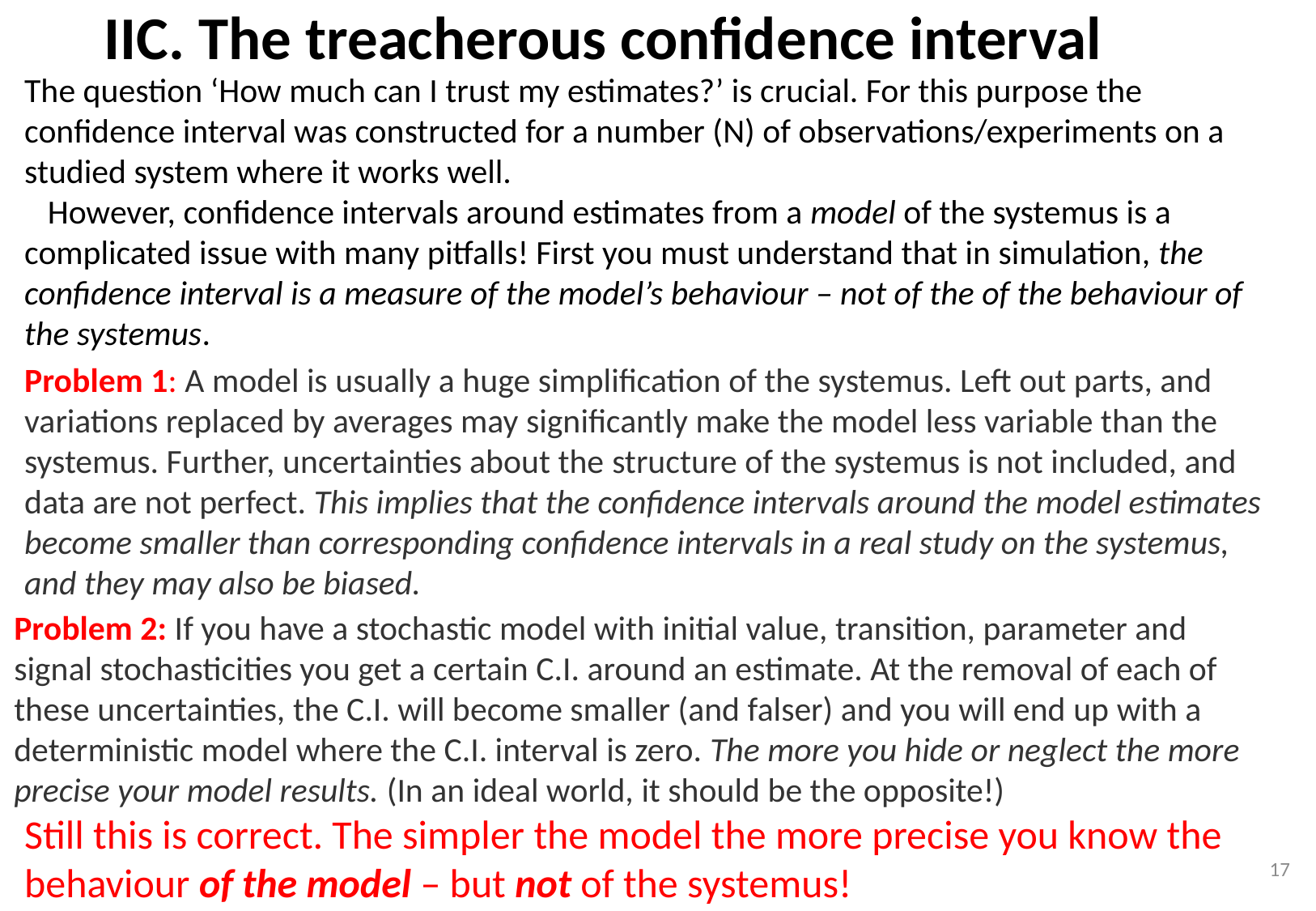

IIC. The treacherous confidence interval
The question ‘How much can I trust my estimates?’ is crucial. For this purpose the confidence interval was constructed for a number (N) of observations/experiments on a studied system where it works well.
   However, confidence intervals around estimates from a model of the systemus is a complicated issue with many pitfalls! First you must understand that in simulation, the confidence interval is a measure of the model’s behaviour – not of the of the behaviour of the systemus.
Problem 1: A model is usually a huge simplification of the systemus. Left out parts, and variations replaced by averages may significantly make the model less variable than the systemus. Further, uncertainties about the structure of the systemus is not included, and data are not perfect. This implies that the confidence intervals around the model estimates become smaller than corresponding confidence intervals in a real study on the systemus, and they may also be biased.
Problem 2: If you have a stochastic model with initial value, transition, parameter and signal stochasticities you get a certain C.I. around an estimate. At the removal of each of these uncertainties, the C.I. will become smaller (and falser) and you will end up with a deterministic model where the C.I. interval is zero. The more you hide or neglect the more precise your model results. (In an ideal world, it should be the opposite!)
Still this is correct. The simpler the model the more precise you know the behaviour of the model – but not of the systemus!
17